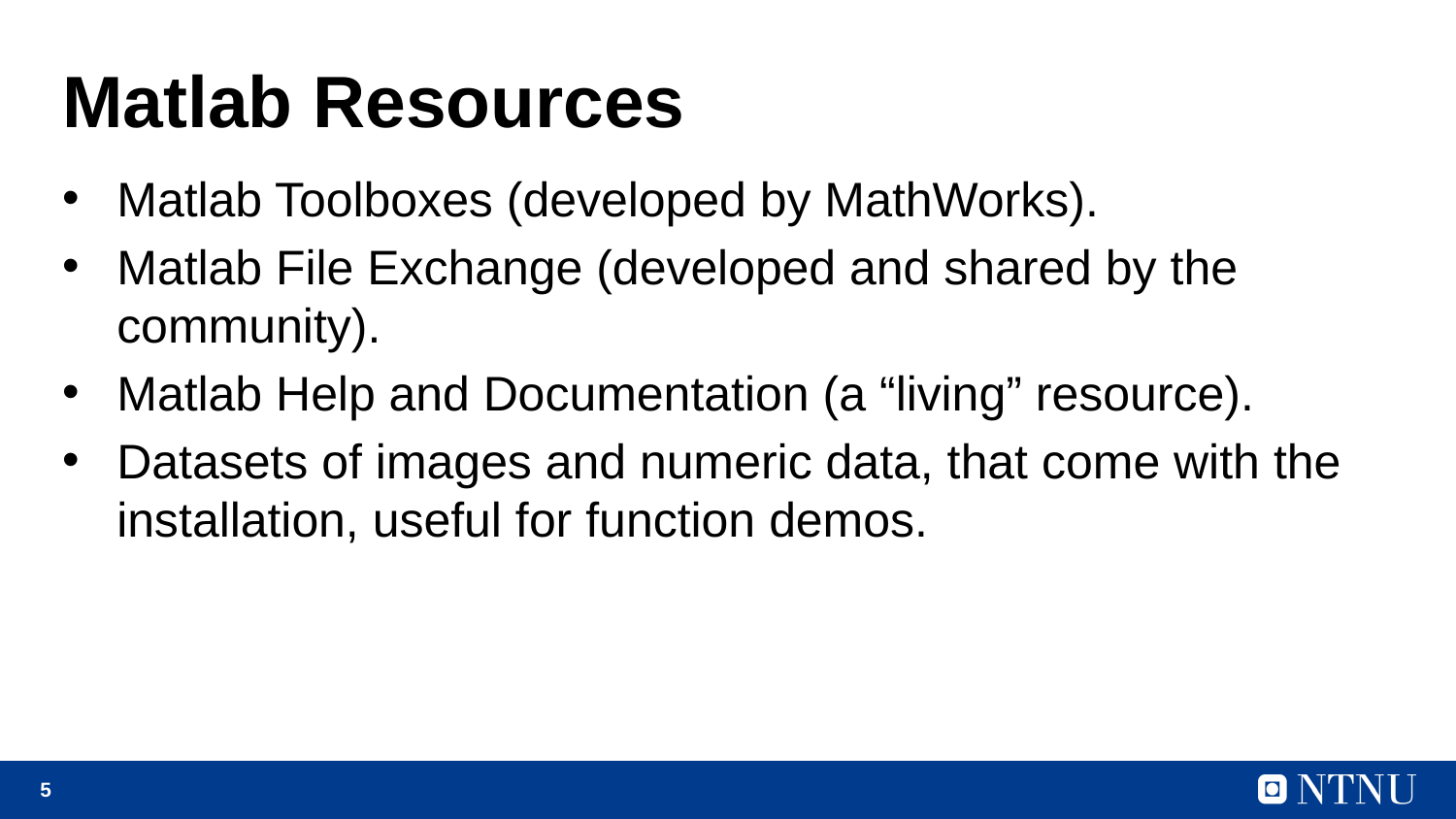

# Matlab Resources
Matlab Toolboxes (developed by MathWorks).
Matlab File Exchange (developed and shared by the community).
Matlab Help and Documentation (a “living” resource).
Datasets of images and numeric data, that come with the installation, useful for function demos.